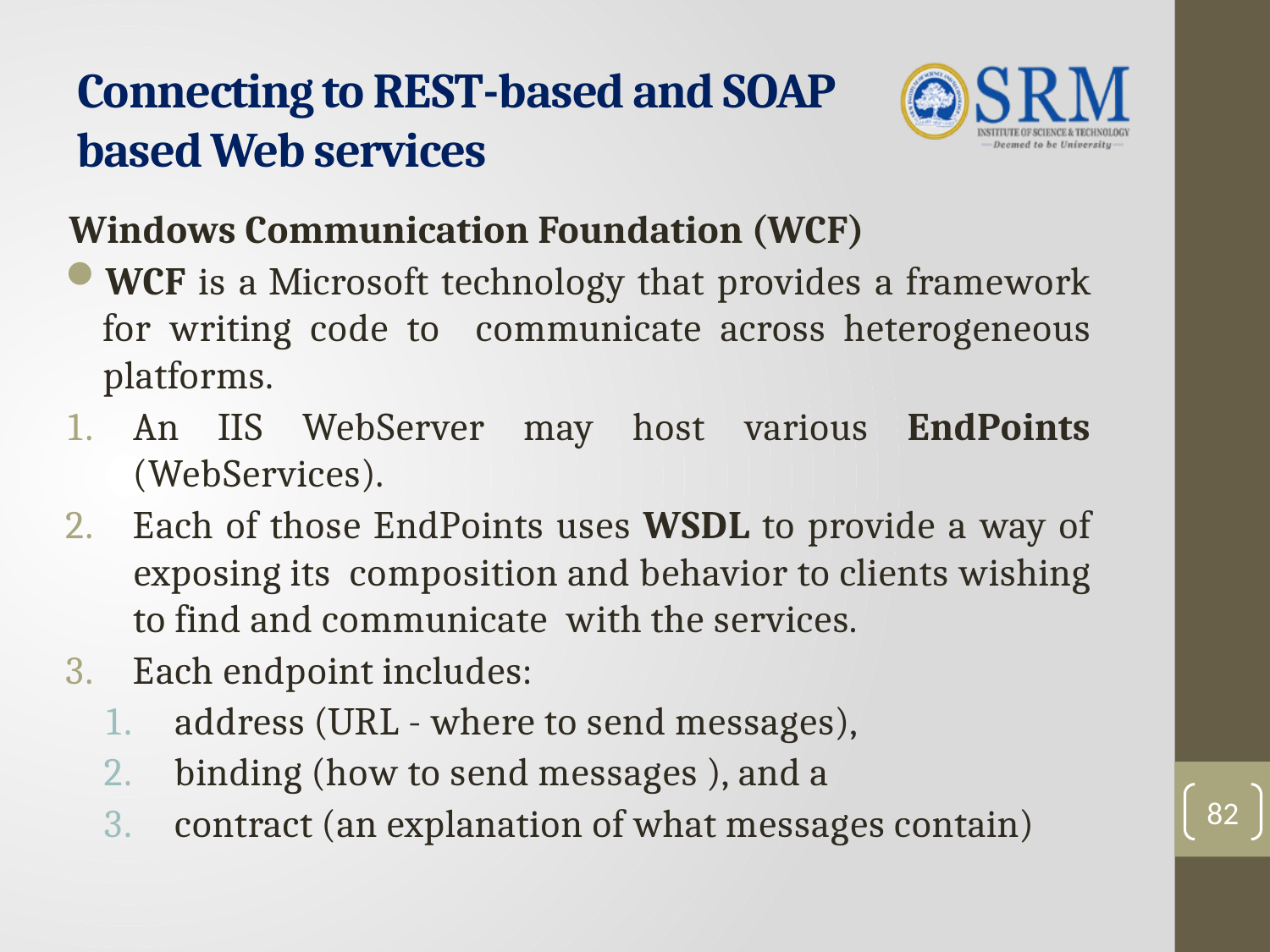

# Connecting to REST-based and SOAP based Web services
Windows Communication Foundation (WCF)
WCF is a Microsoft technology that provides a framework for writing code to  communicate across heterogeneous platforms.
An IIS WebServer may host various EndPoints (WebServices).
Each of those EndPoints uses WSDL to provide a way of exposing its  composition and behavior to clients wishing to find and communicate  with the services.
Each endpoint includes:
address (URL - where to send messages),
binding (how to send messages ), and a
contract (an explanation of what messages contain)
82